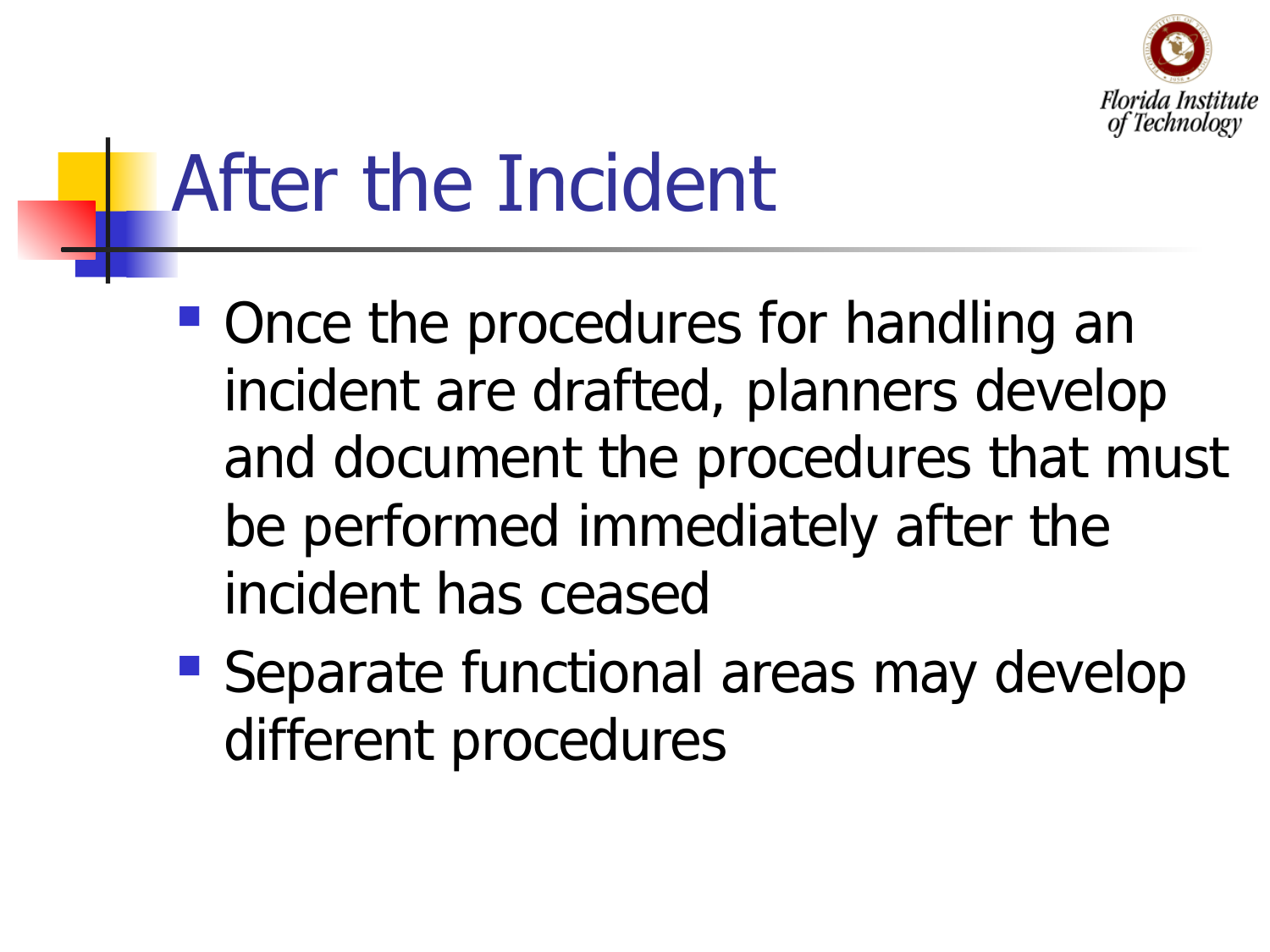

# After the Incident
Once the procedures for handling an incident are drafted, planners develop and document the procedures that must be performed immediately after the incident has ceased
Separate functional areas may develop different procedures